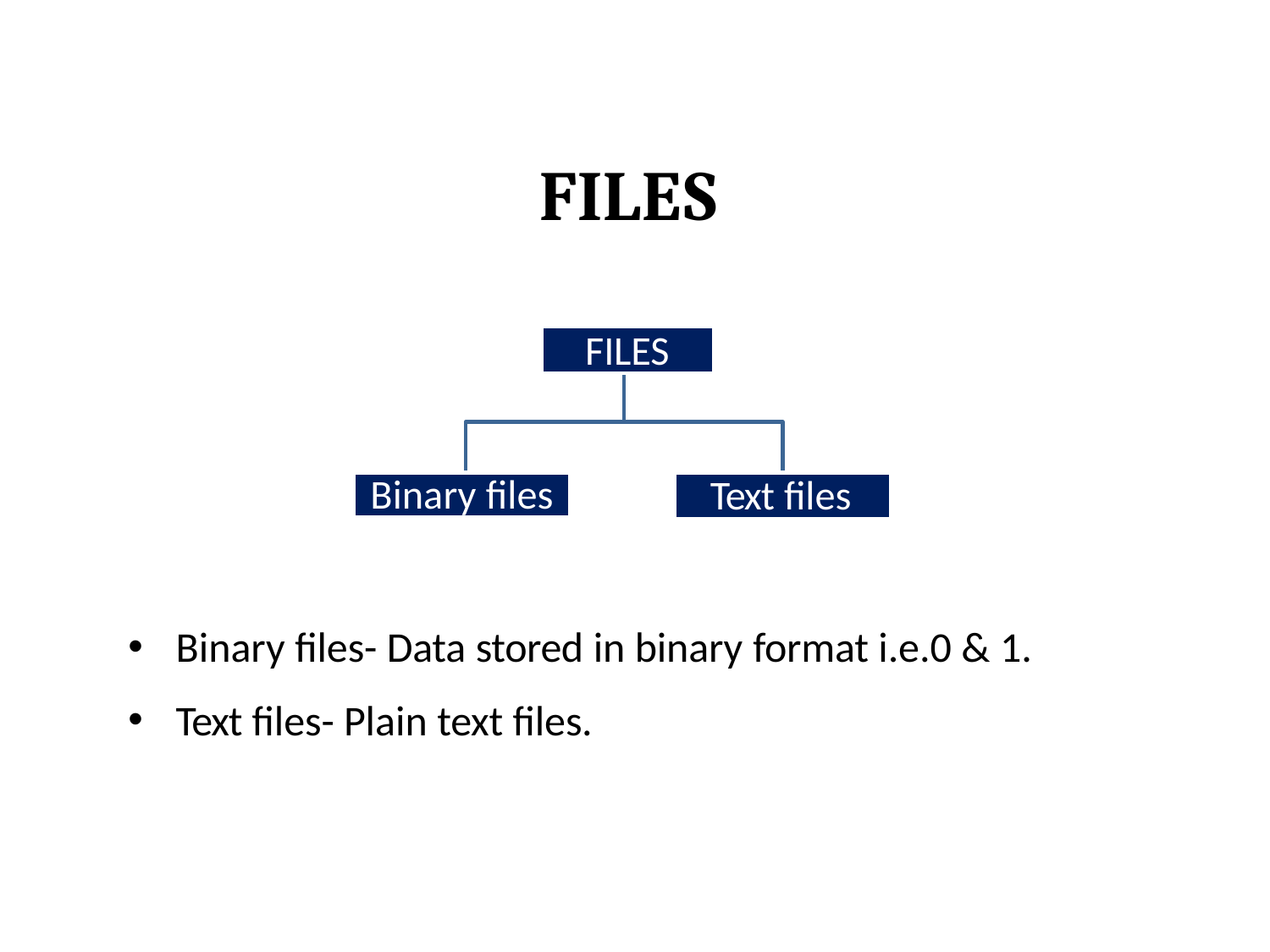

# FILES
FILES

Binary files
Text files
Binary files- Data stored in binary format i.e.0 & 1.
Text files- Plain text files.